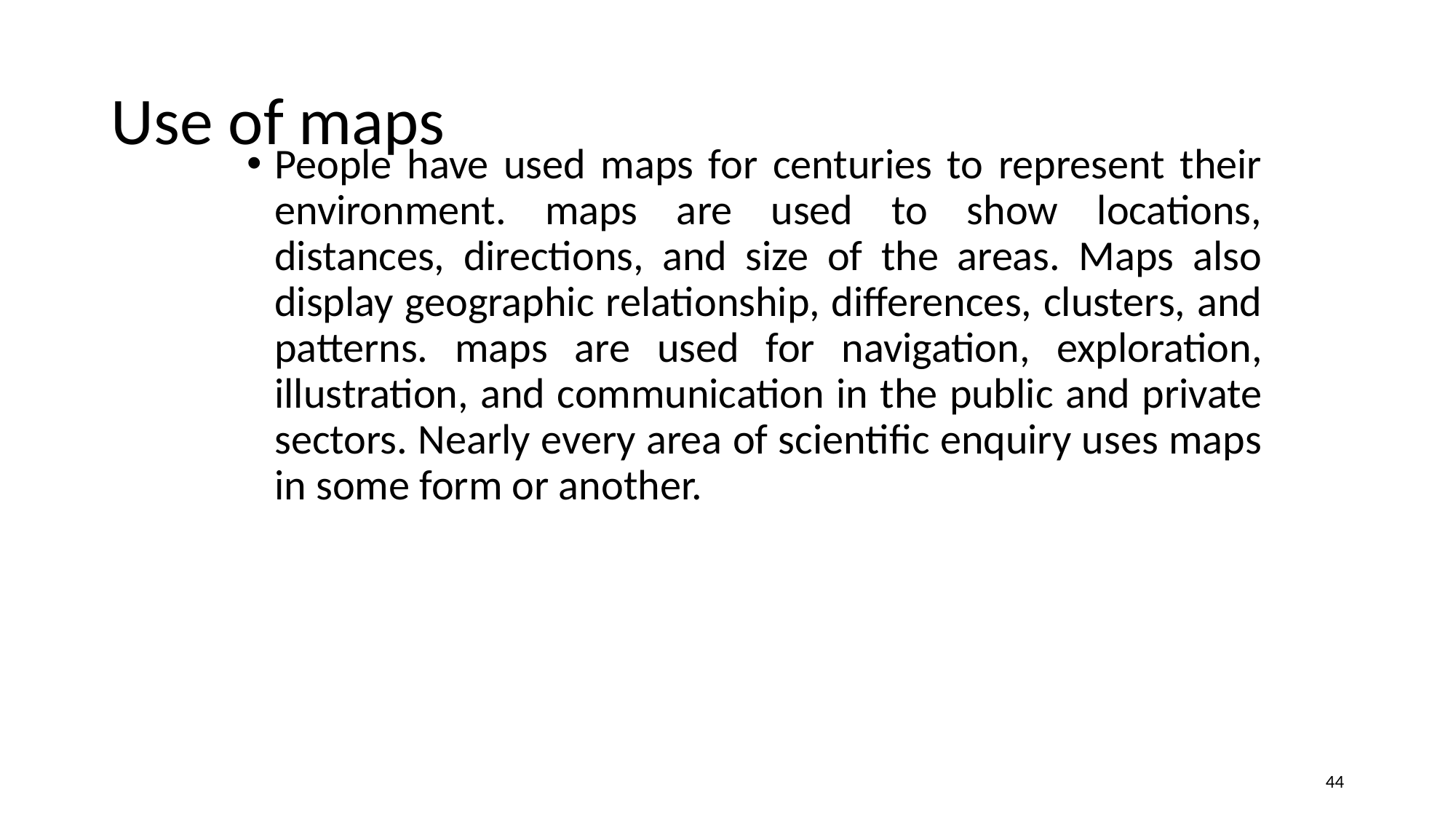

# Use of maps
People have used maps for centuries to represent their environment. maps are used to show locations, distances, directions, and size of the areas. Maps also display geographic relationship, differences, clusters, and patterns. maps are used for navigation, exploration, illustration, and communication in the public and private sectors. Nearly every area of scientific enquiry uses maps in some form or another.
44